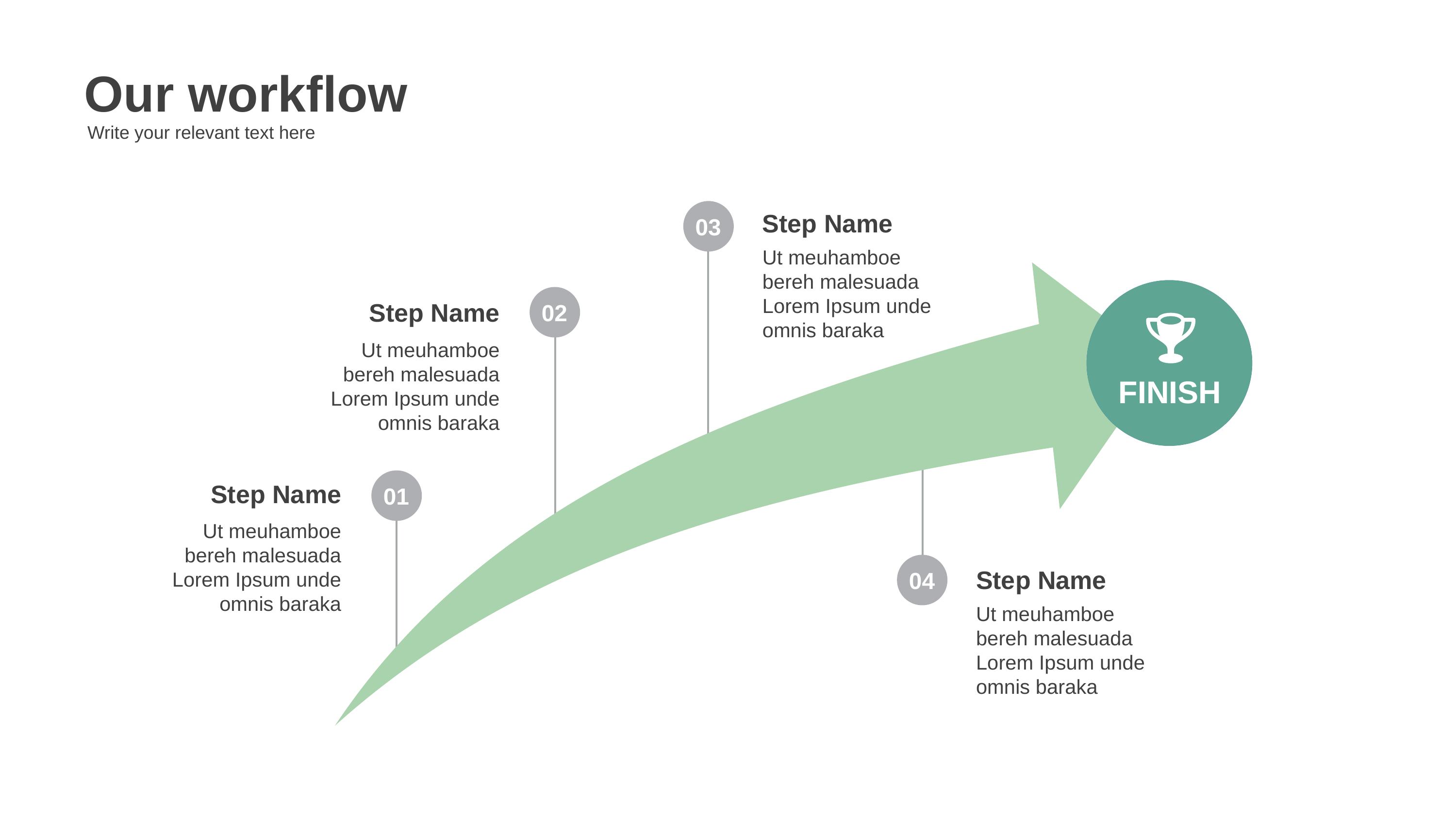

Our workflow
Write your relevant text here
Step Name

03

Ut meuhamboe bereh malesuada Lorem Ipsum unde omnis baraka

FINISH

Step Name
02

Ut meuhamboe bereh malesuada Lorem Ipsum unde omnis baraka

Step Name

04
Ut meuhamboe bereh malesuada Lorem Ipsum unde omnis baraka

Step Name
01

Ut meuhamboe bereh malesuada Lorem Ipsum unde omnis baraka